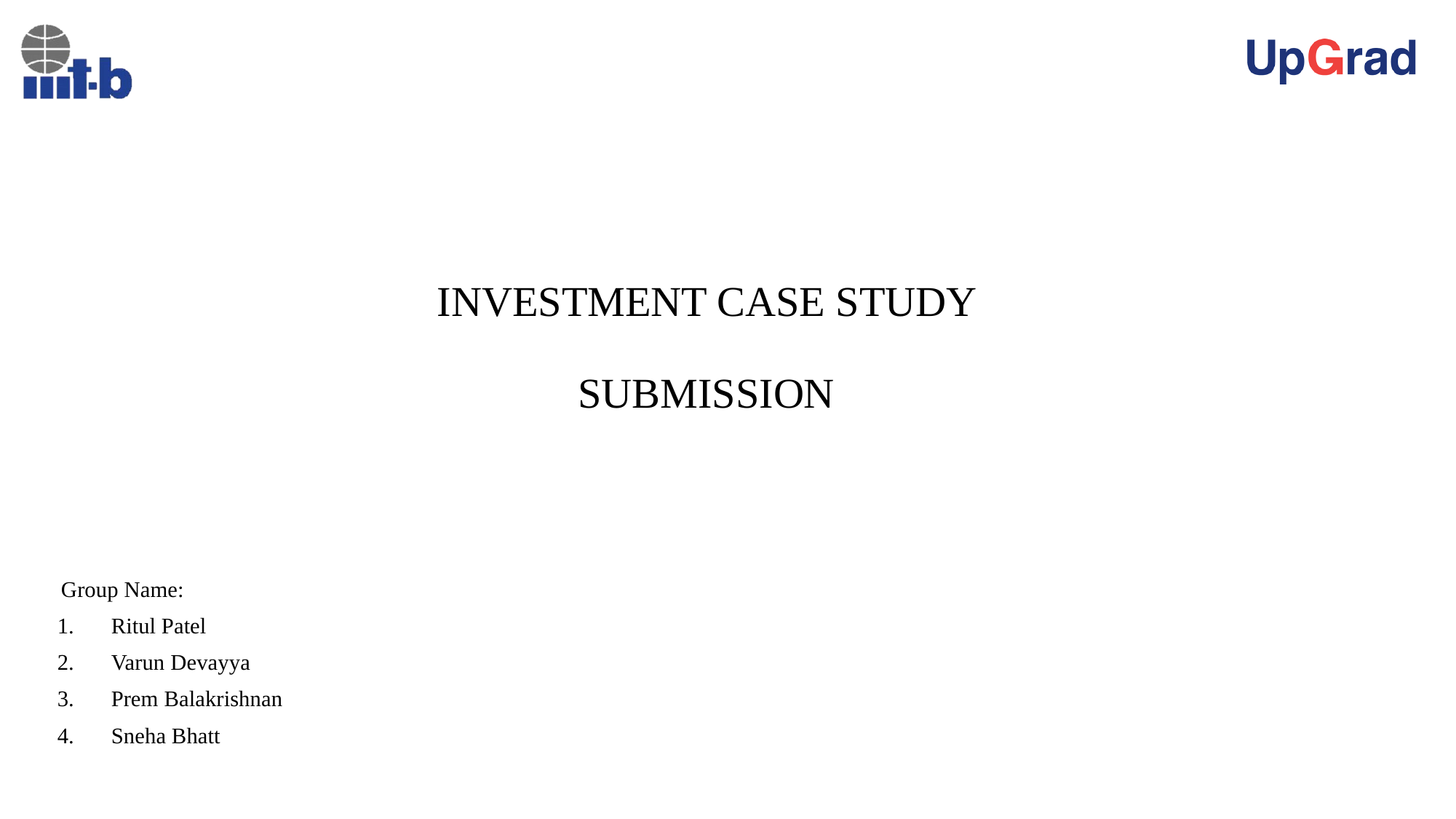

# INVESTMENT CASE STUDY SUBMISSION
 Group Name:
 Ritul Patel
 Varun Devayya
 Prem Balakrishnan
 Sneha Bhatt